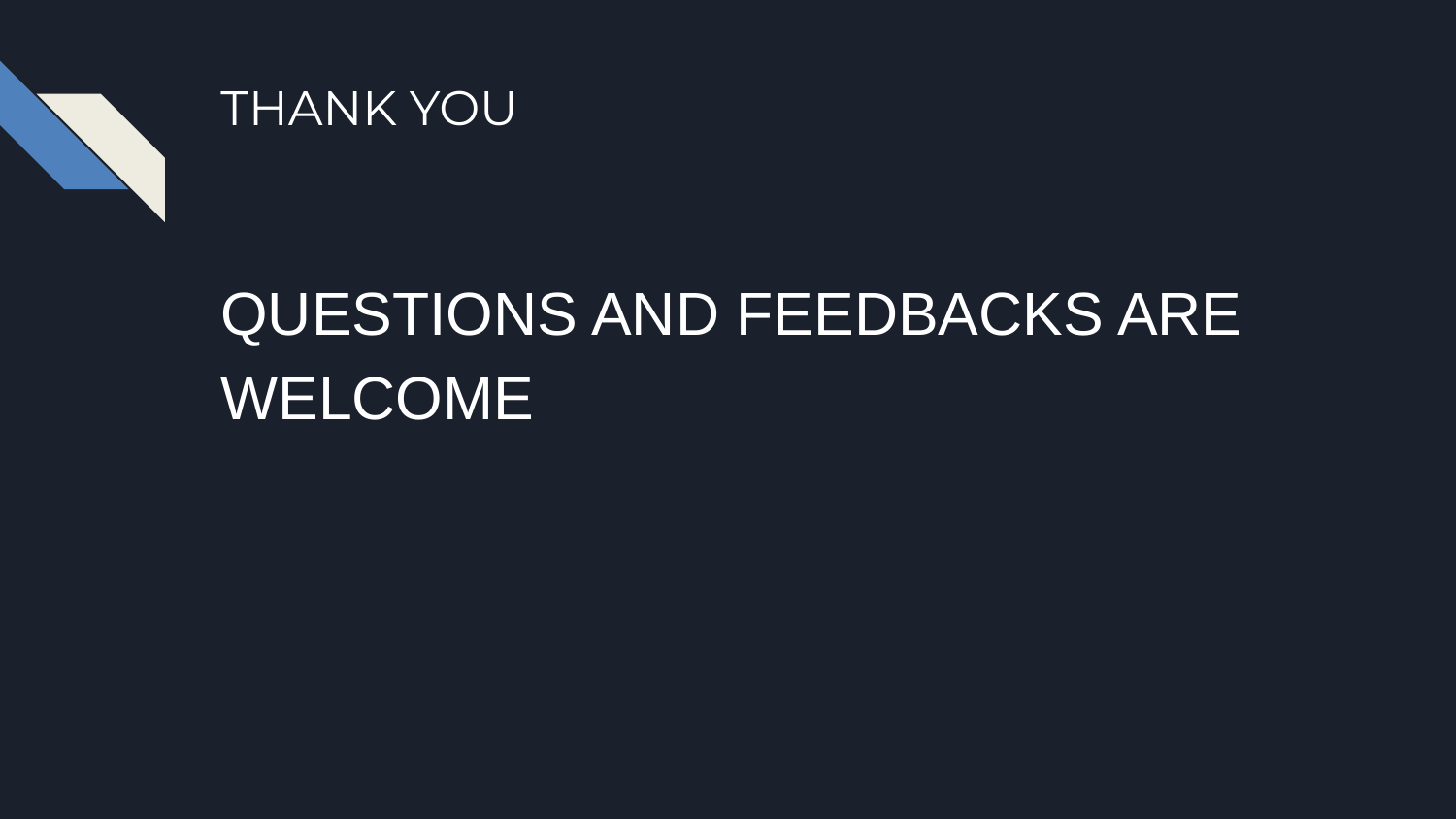

THANK YOU
QUESTIONS AND FEEDBACKS ARE WELCOME